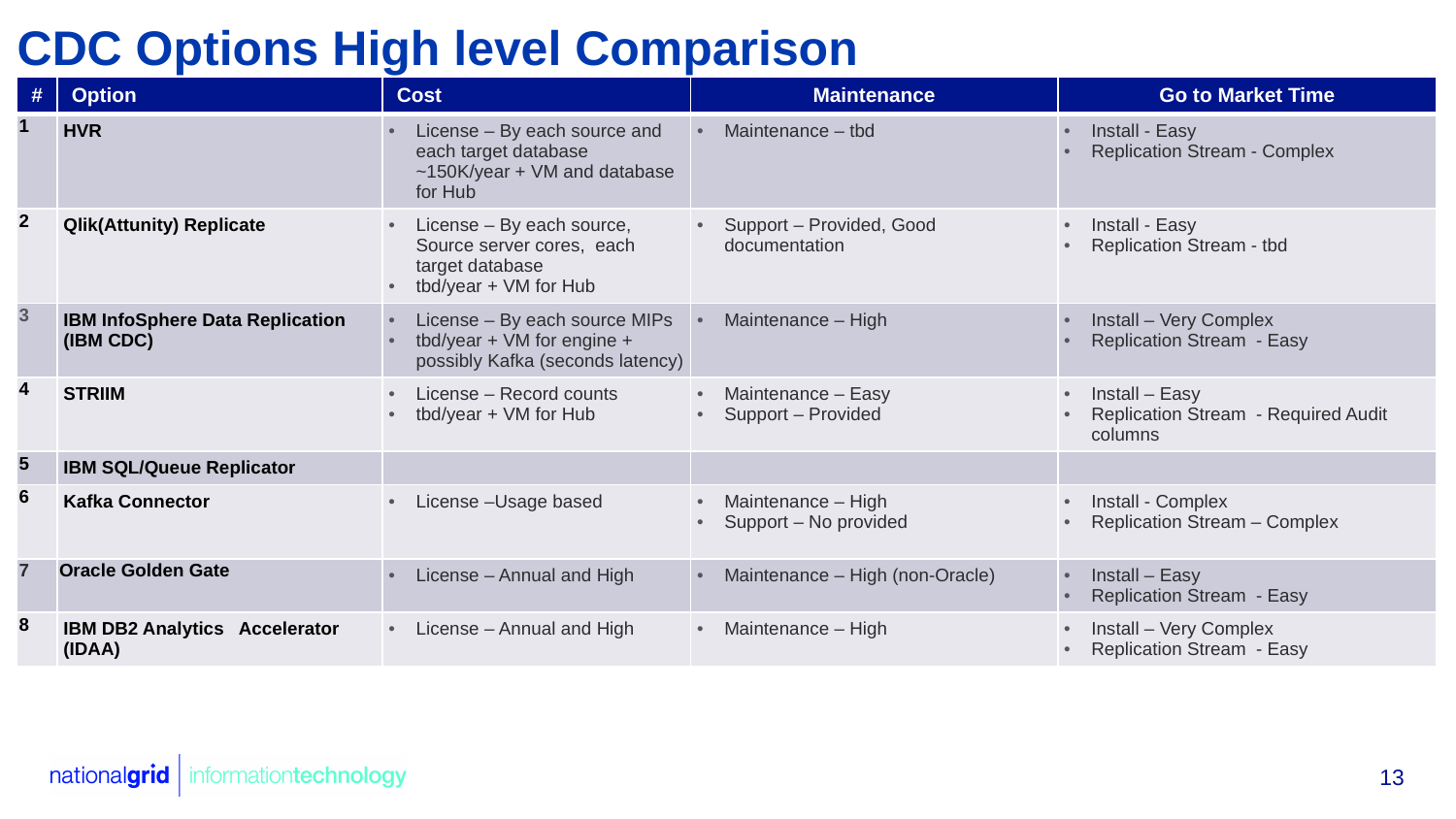

CDC Options High level Comparison
| # | Option | Cost | Maintenance | Go to Market Time |
| --- | --- | --- | --- | --- |
| 1 | HVR | License – By each source and each target database ~150K/year + VM and database for Hub | Maintenance – tbd | Install - Easy Replication Stream - Complex |
| 2 | Qlik(Attunity) Replicate | License – By each source, Source server cores, each target database tbd/year + VM for Hub | Support – Provided, Good documentation | Install - Easy Replication Stream - tbd |
| 3 | IBM InfoSphere Data Replication (IBM CDC) | License – By each source MIPs tbd/year + VM for engine + possibly Kafka (seconds latency) | Maintenance – High | Install – Very Complex Replication Stream  - Easy |
| 4 | STRIIM | License – Record counts tbd/year + VM for Hub | Maintenance – Easy Support – Provided | Install – Easy Replication Stream  - Required Audit columns |
| 5 | IBM SQL/Queue Replicator |  |  |  |
| 6 | Kafka Connector | License –Usage based | Maintenance – High Support – No provided | Install - Complex Replication Stream – Complex |
| 7 | Oracle Golden Gate | License – Annual and High | Maintenance – High (non-Oracle) | Install – Easy Replication Stream  - Easy |
| 8 | IBM DB2 Analytics   Accelerator (IDAA) | License – Annual and High | Maintenance – High | Install – Very Complex Replication Stream  - Easy |